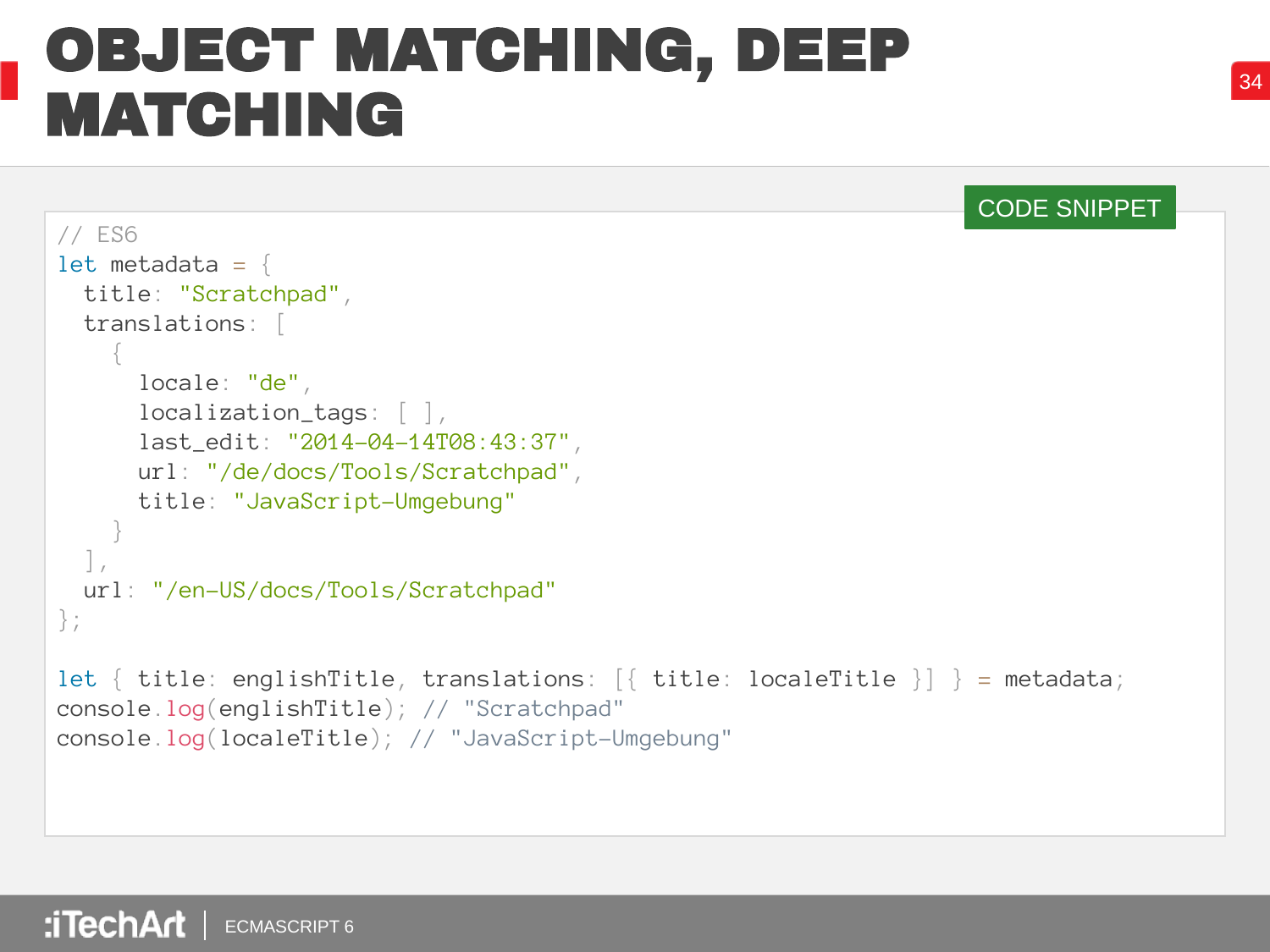

# OBJECT MATCHING, DEEP MATCHING
CODE SNIPPET
// ES6
let metadata = {
  title: "Scratchpad",
  translations: [
    {
      locale: "de",
      localization_tags: [ ],
      last_edit: "2014-04-14T08:43:37",
      url: "/de/docs/Tools/Scratchpad",
      title: "JavaScript-Umgebung"
    }
  ],
  url: "/en-US/docs/Tools/Scratchpad"
};

let { title: englishTitle, translations: [{ title: localeTitle }] } = metadata; console.log(englishTitle); // "Scratchpad"
console.log(localeTitle); // "JavaScript-Umgebung"
ECMASCRIPT 6